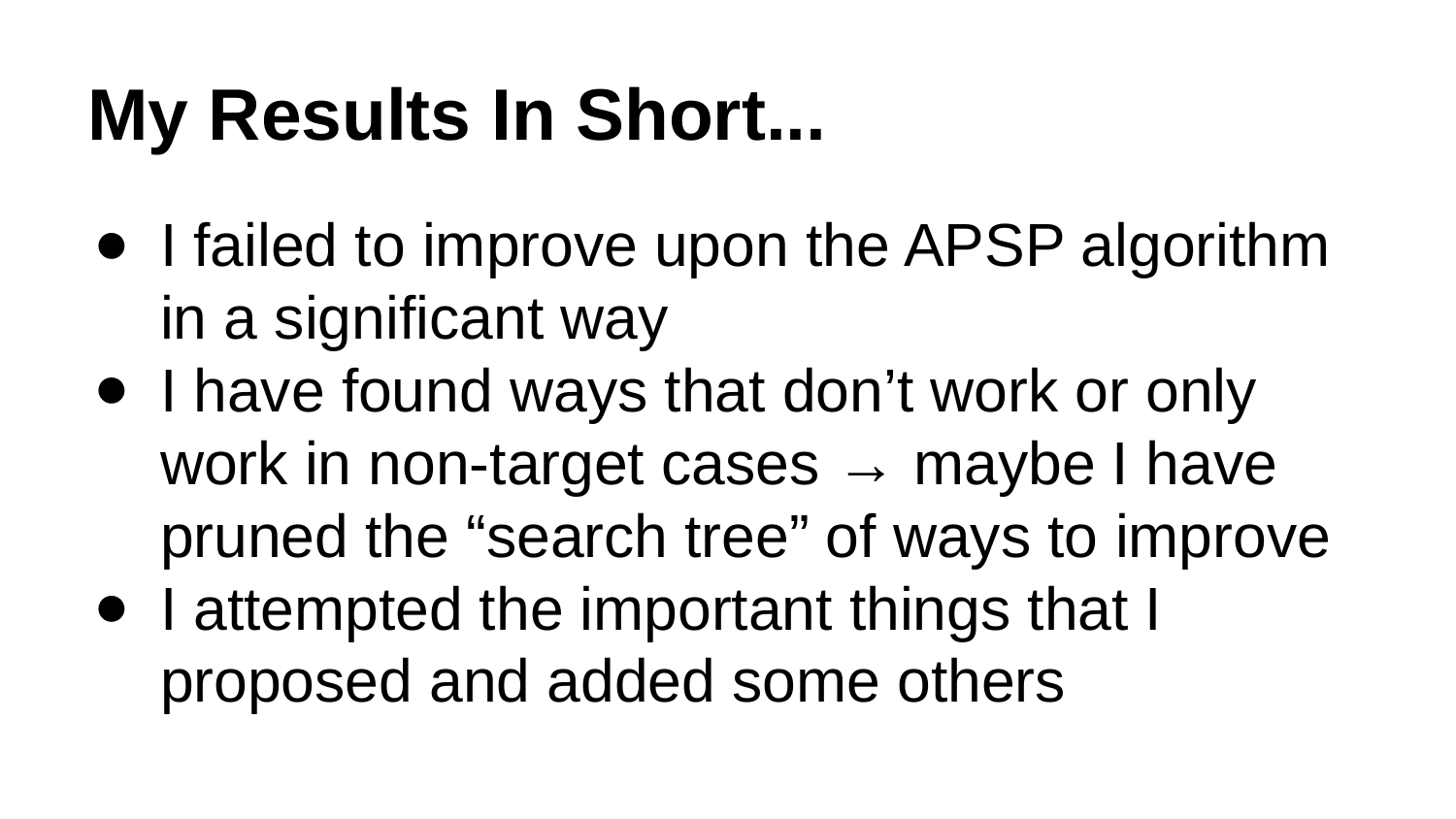

# My Results In Short...
I failed to improve upon the APSP algorithm in a significant way
I have found ways that don’t work or only work in non-target cases → maybe I have pruned the “search tree” of ways to improve
I attempted the important things that I proposed and added some others